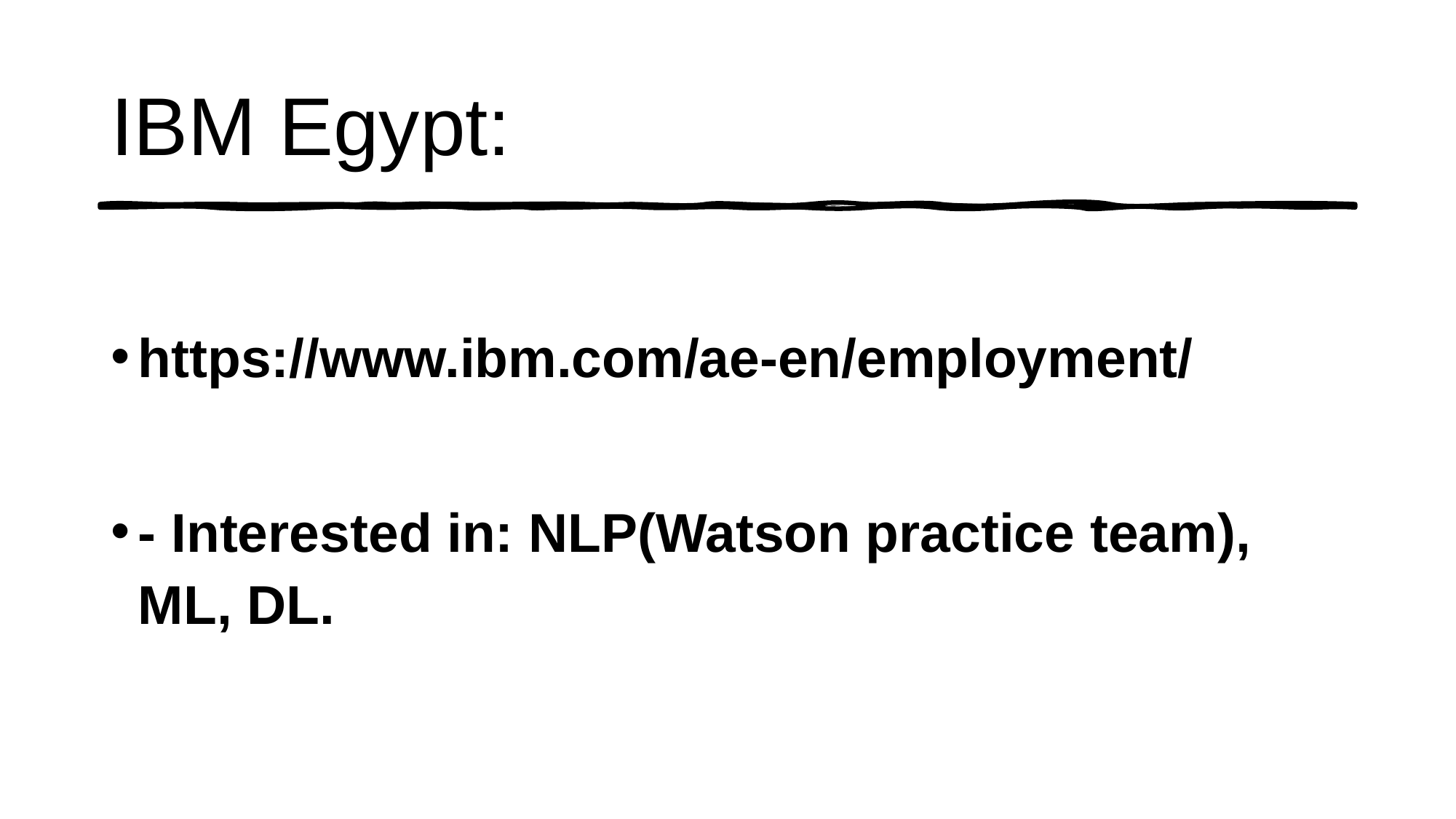

# IBM Egypt:

https://www.ibm.com/ae-en/employment/

- Interested in: NLP(Watson practice team), ML, DL.